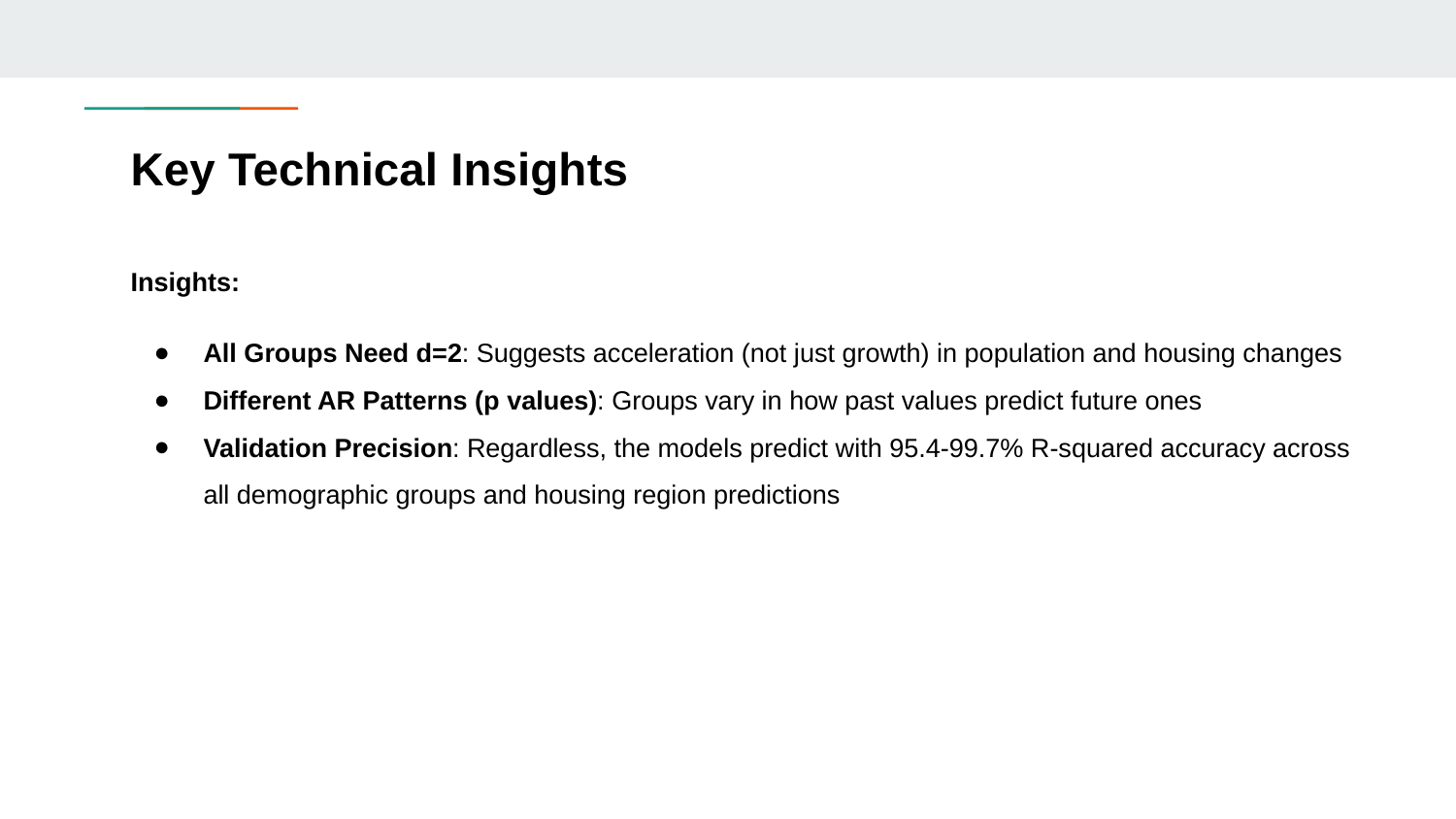

# Key Technical Insights
Insights:
All Groups Need d=2: Suggests acceleration (not just growth) in population and housing changes
Different AR Patterns (p values): Groups vary in how past values predict future ones
Validation Precision: Regardless, the models predict with 95.4-99.7% R-squared accuracy across all demographic groups and housing region predictions